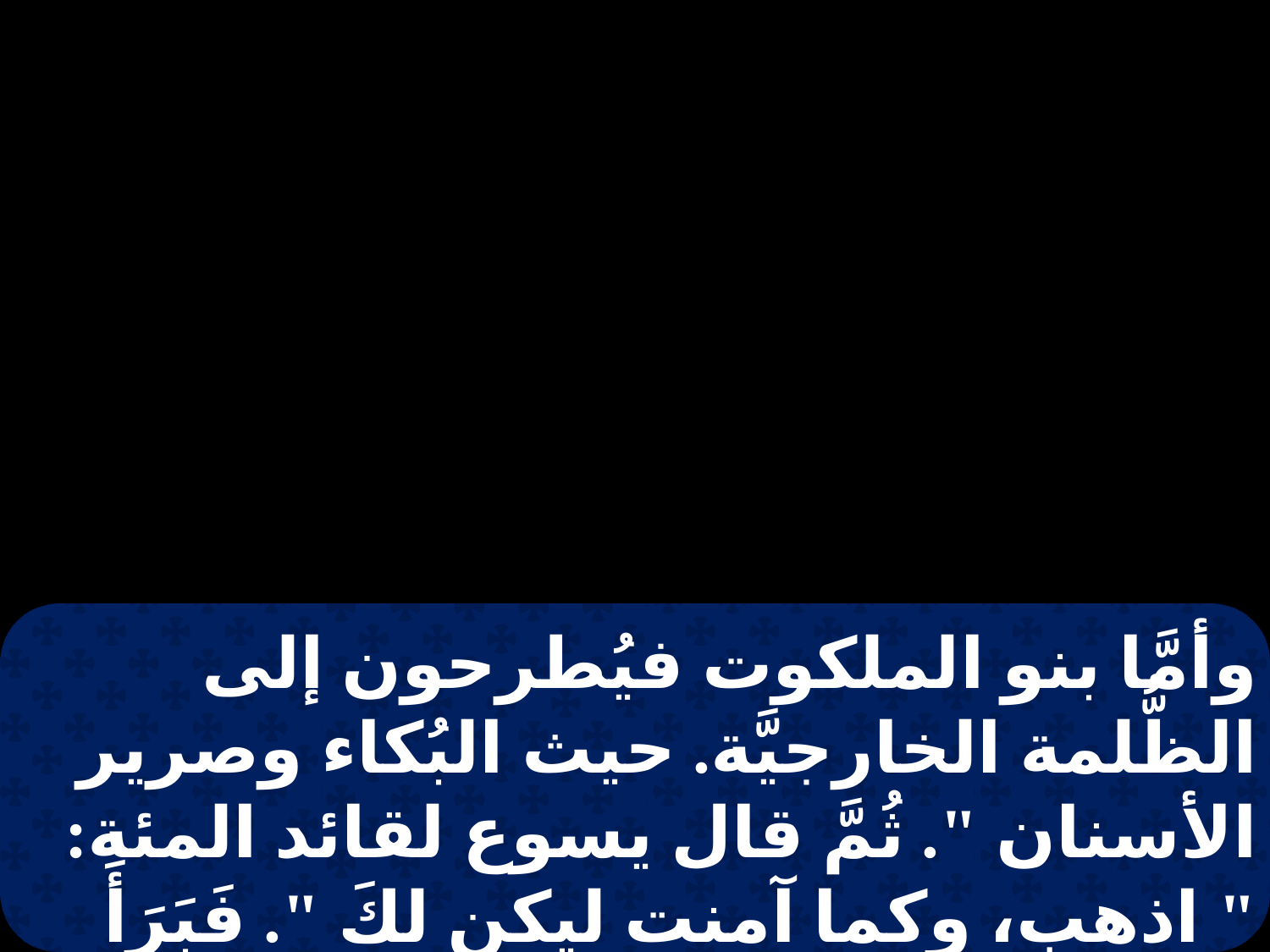

وأمَّا بنو الملكوت فيُطرحون إلى الظُّلمة الخارجيَّة. حيث البُكاء وصرير الأسنان ". ثُمَّ قال يسوع لقائد المئة: " اذهب، وكما آمنت ليكن لكَ ". فَبَرَأَ الغلامُ في تلكَ السَّاعة.